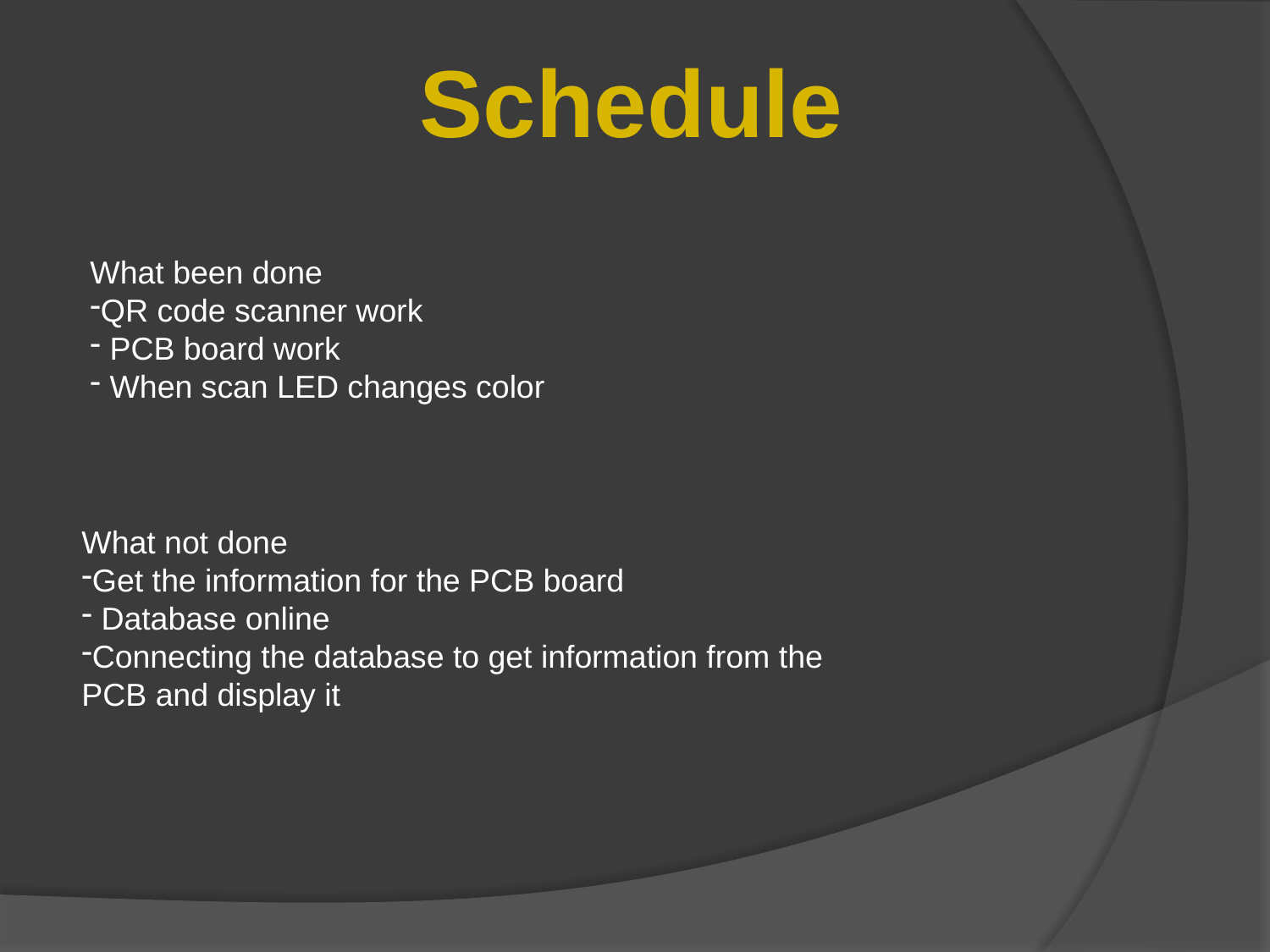

Schedule
What been done
QR code scanner work
 PCB board work
 When scan LED changes color
What not done
Get the information for the PCB board
 Database online
Connecting the database to get information from the
PCB and display it